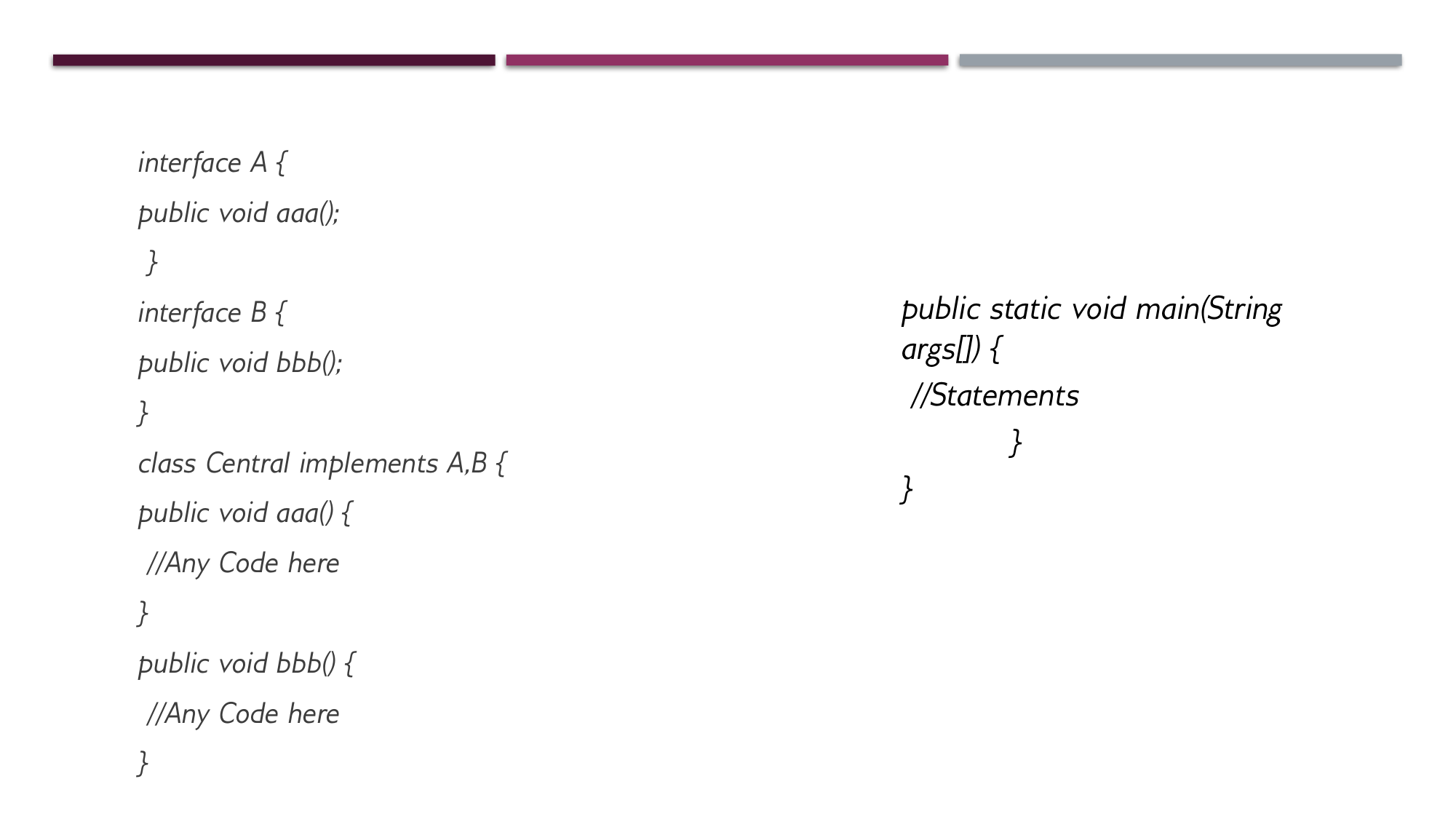

interface A {
	public void aaa();
	 }
	interface B {
	public void bbb();
	}
	class Central implements A,B {
	public void aaa() {
	 //Any Code here
	}
	public void bbb() {
	 //Any Code here
	}

	public static void main(String args[]) {
	 //Statements
		}
	}